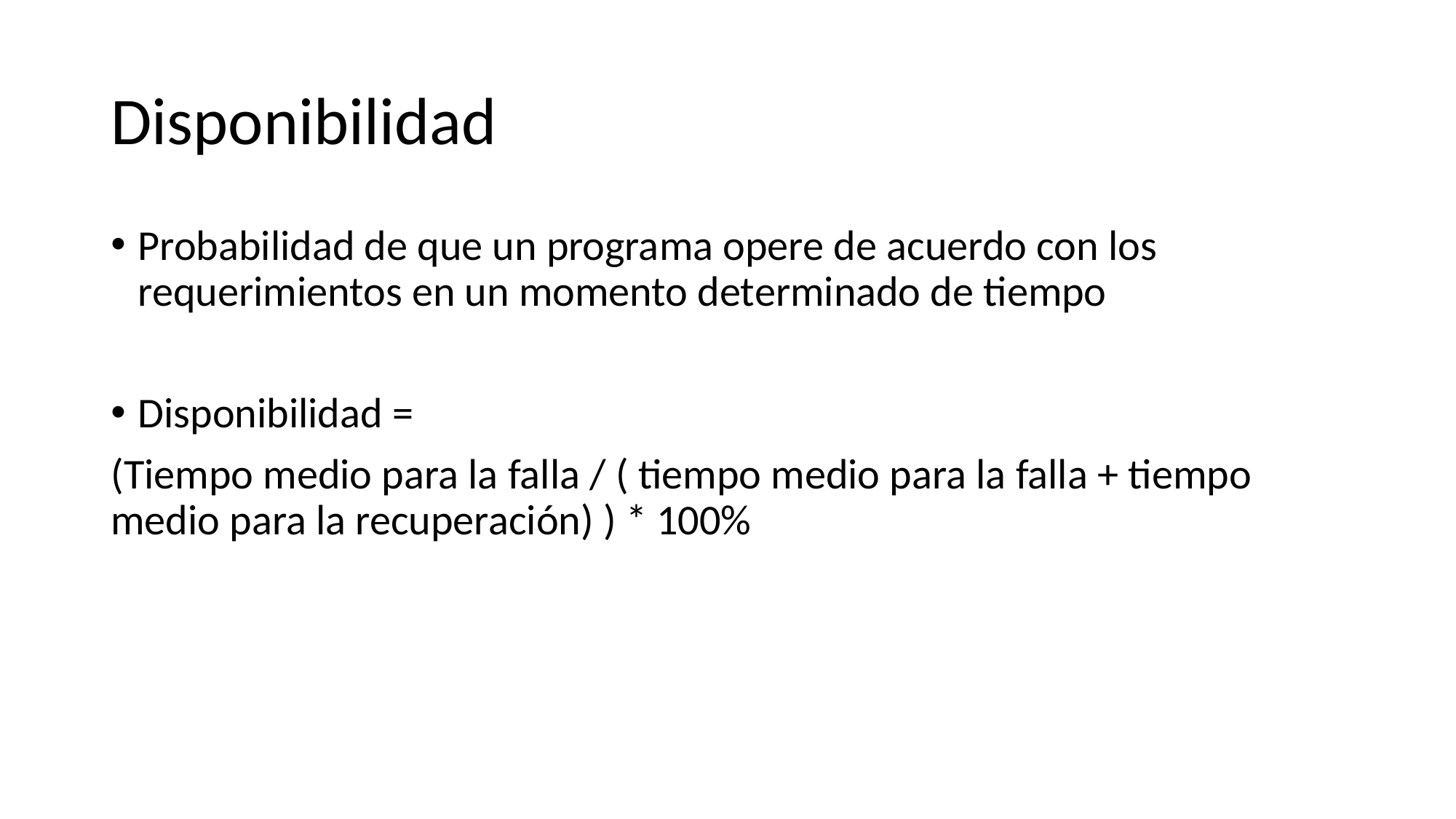

# Disponibilidad
Probabilidad de que un programa opere de acuerdo con los requerimientos en un momento determinado de tiempo

Disponibilidad =
(Tiempo medio para la falla / ( tiempo medio para la falla + tiempo medio para la recuperación) ) * 100%